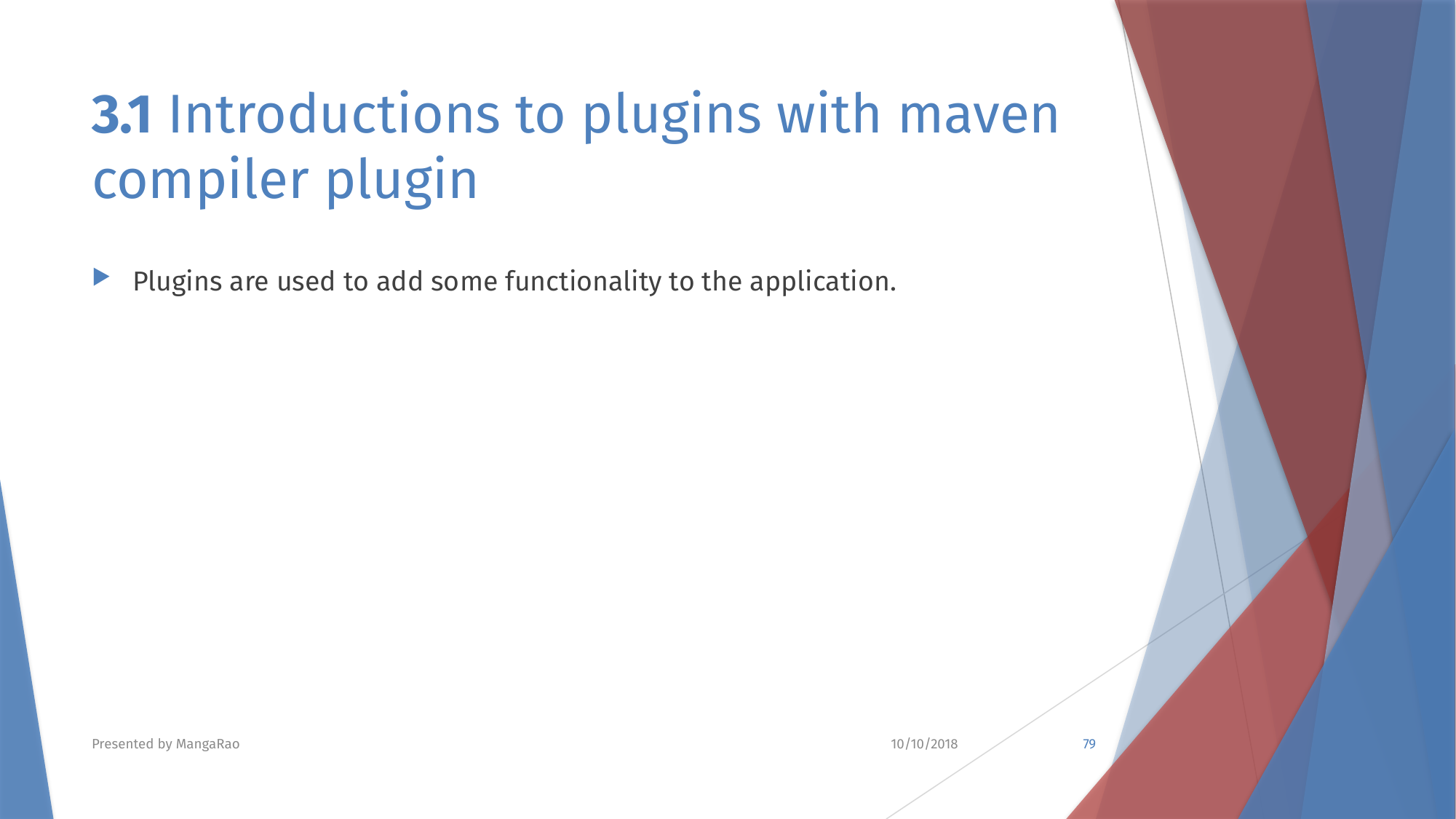

# 3.1 Introductions to plugins with maven compiler plugin
Plugins are used to add some functionality to the application.
Presented by MangaRao
10/10/2018
79